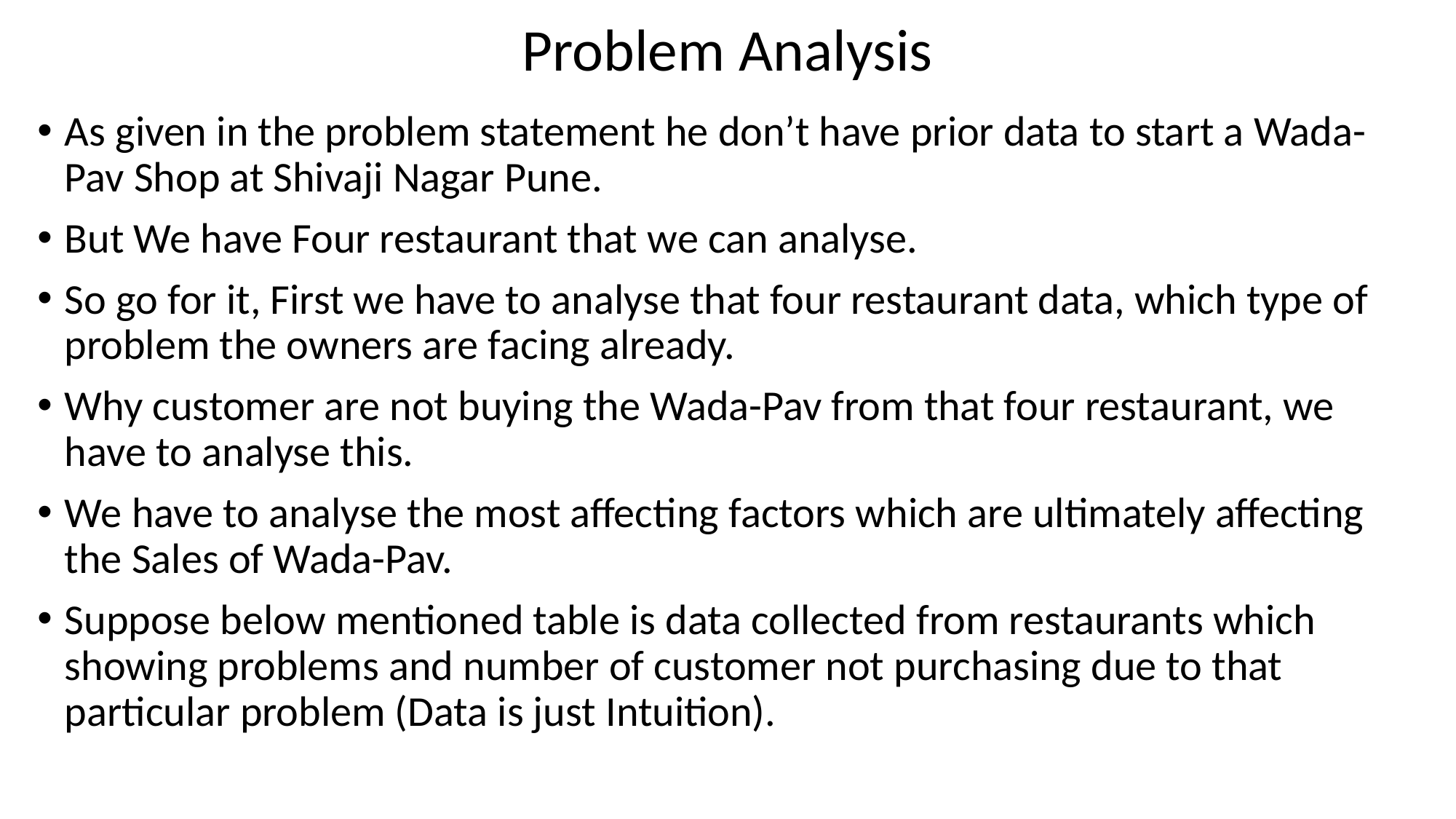

# Problem Analysis
As given in the problem statement he don’t have prior data to start a Wada-Pav Shop at Shivaji Nagar Pune.
But We have Four restaurant that we can analyse.
So go for it, First we have to analyse that four restaurant data, which type of problem the owners are facing already.
Why customer are not buying the Wada-Pav from that four restaurant, we have to analyse this.
We have to analyse the most affecting factors which are ultimately affecting the Sales of Wada-Pav.
Suppose below mentioned table is data collected from restaurants which showing problems and number of customer not purchasing due to that particular problem (Data is just Intuition).